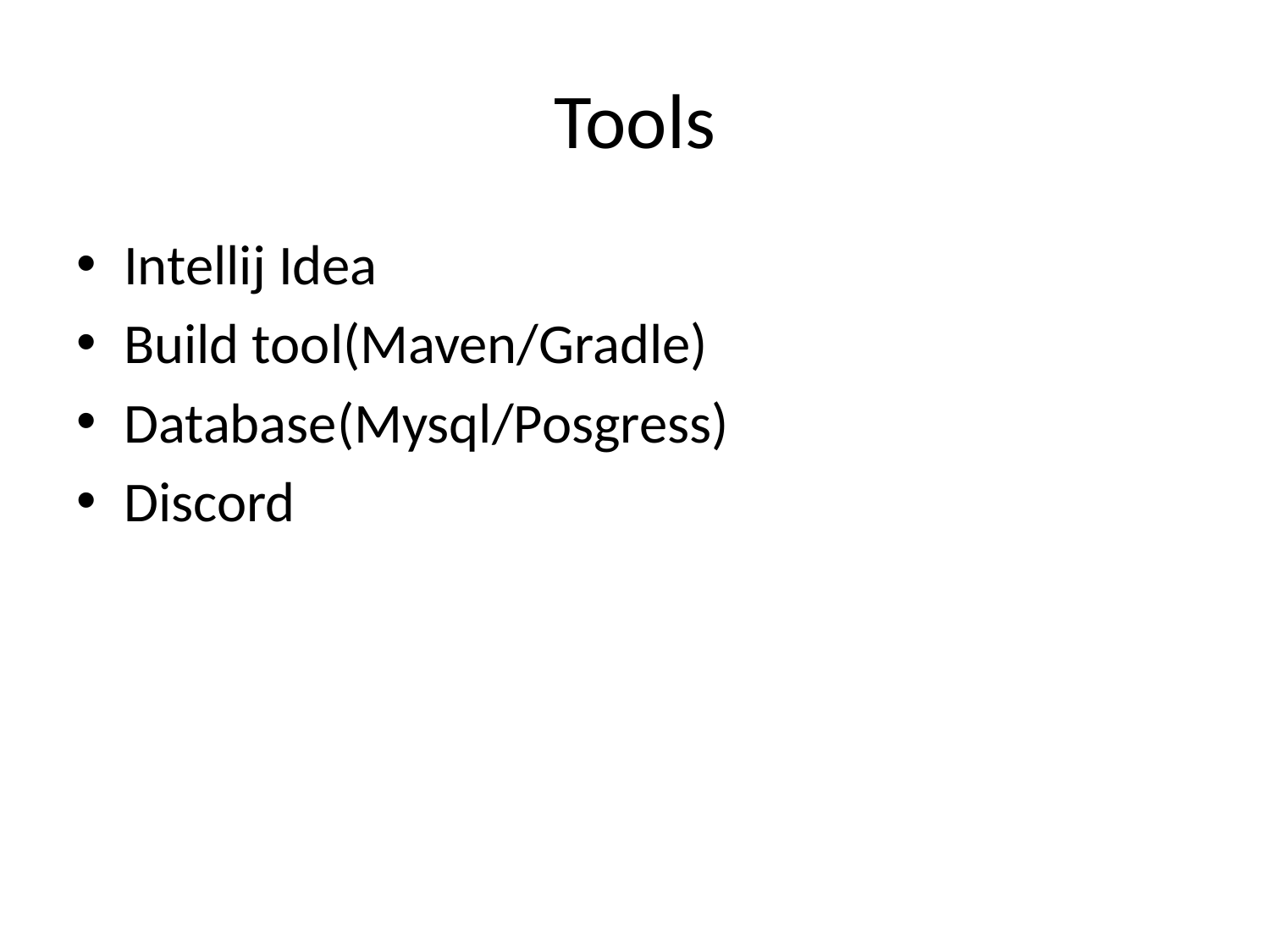

# Tools
Intellij Idea
Build tool(Maven/Gradle)
Database(Mysql/Posgress)
Discord